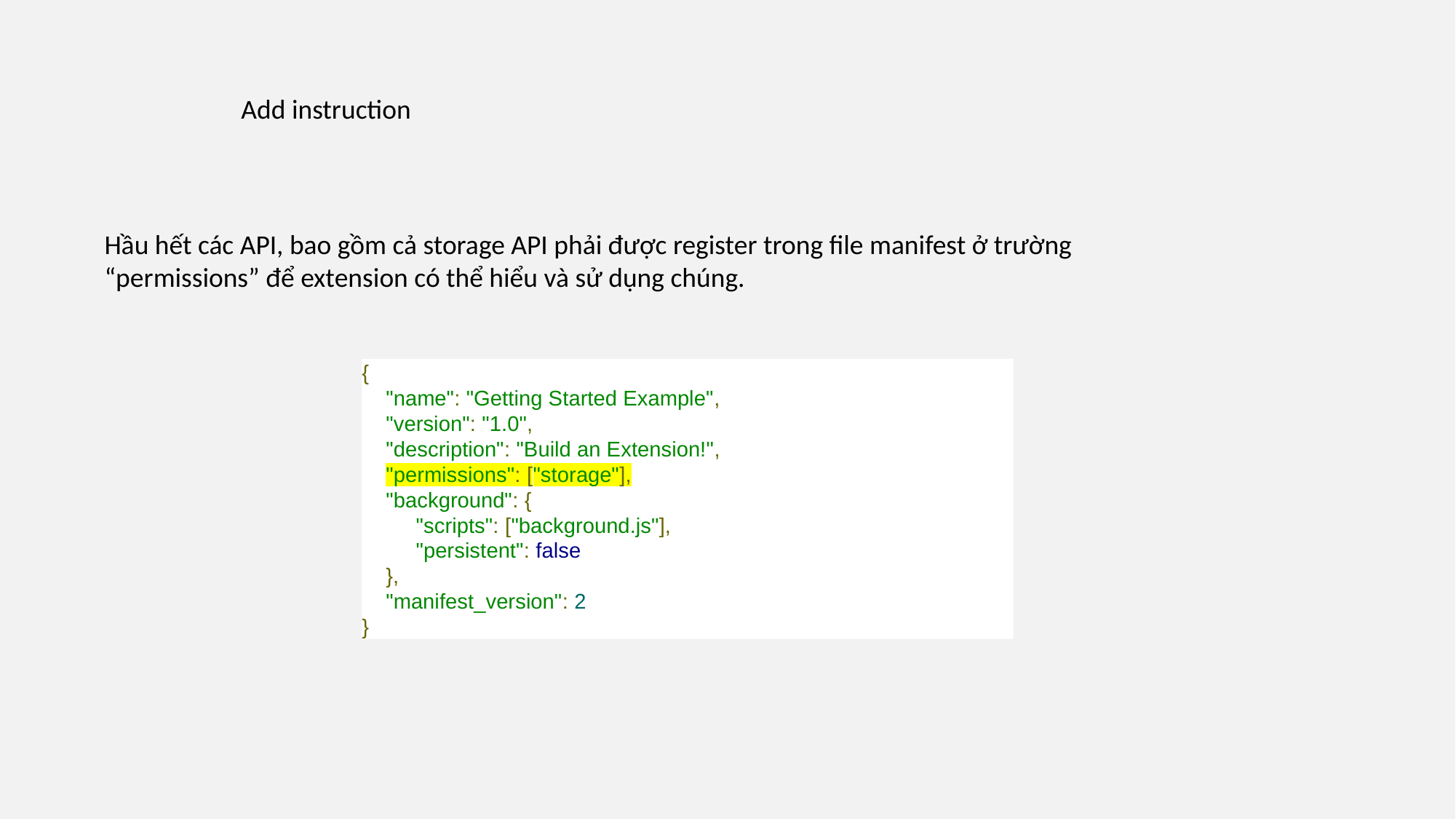

Add instruction
Hầu hết các API, bao gồm cả storage API phải được register trong file manifest ở trường “permissions” để extension có thể hiểu và sử dụng chúng.
{
    "name": "Getting Started Example",
    "version": "1.0",
    "description": "Build an Extension!",
    "permissions": ["storage"],
    "background": {
         "scripts": ["background.js"],
         "persistent": false
    },
    "manifest_version": 2
}